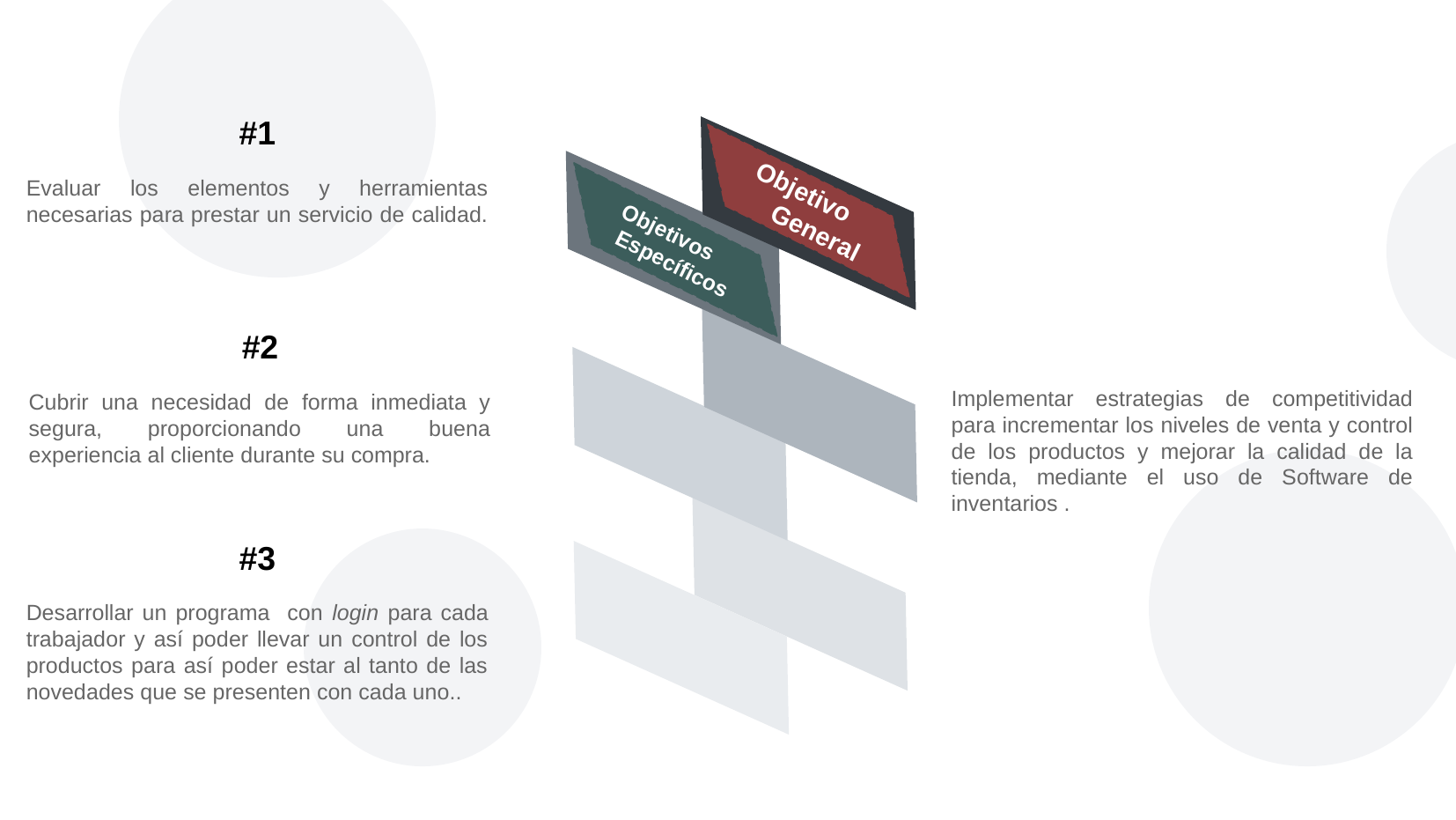

#1

Evaluar los elementos y herramientas necesarias para prestar un servicio de calidad.
Objetivo
General
Objetivos
Específicos
#2
Implementar estrategias de competitividad para incrementar los niveles de venta y control de los productos y mejorar la calidad de la tienda, mediante el uso de Software de inventarios .
Cubrir una necesidad de forma inmediata y segura, proporcionando una buena experiencia al cliente durante su compra.
#3
Desarrollar un programa  con login para cada trabajador y así poder llevar un control de los productos para así poder estar al tanto de las novedades que se presenten con cada uno..